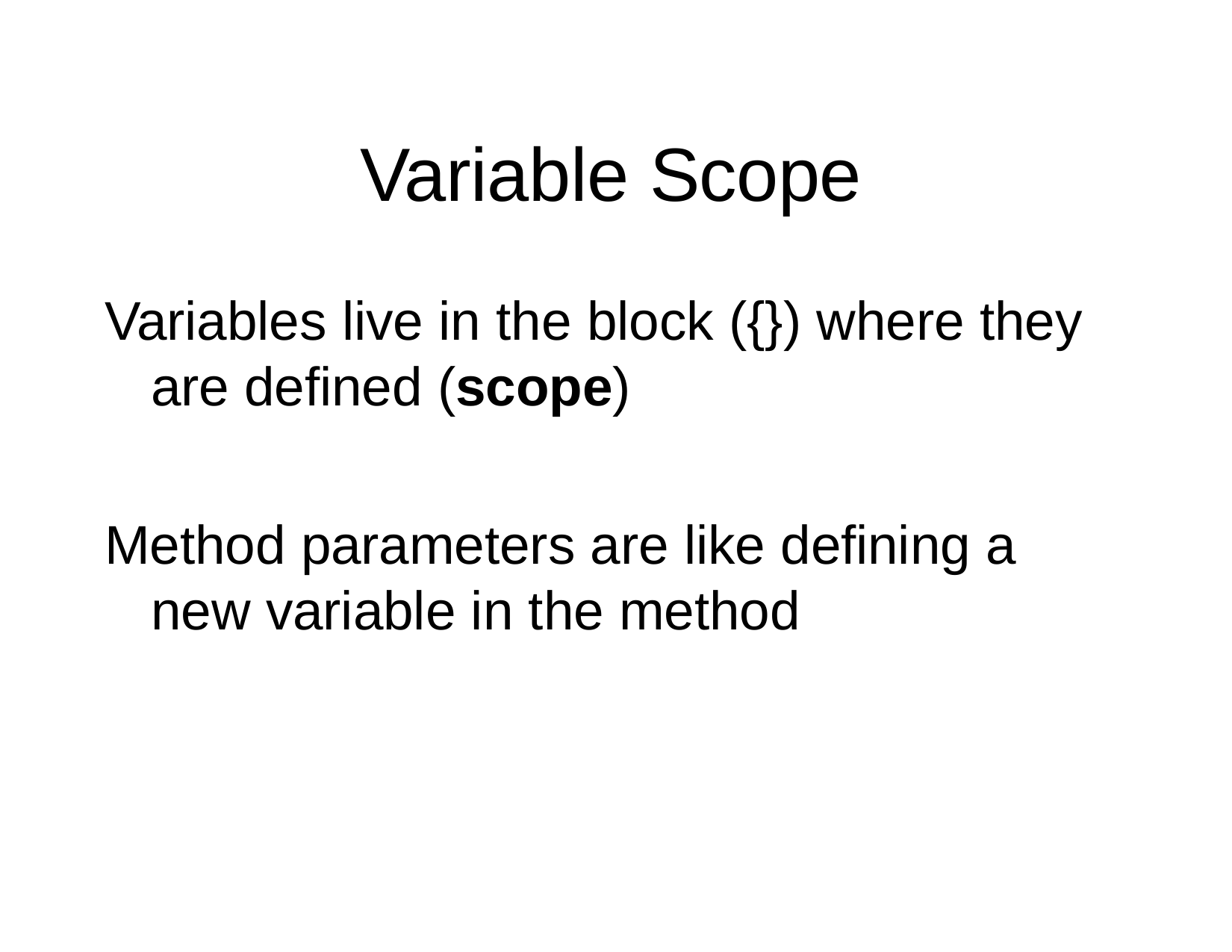

# Variable Scope
Variables live in the block ({}) where they
are defined (scope)

Method parameters are like defining a
new variable in the method